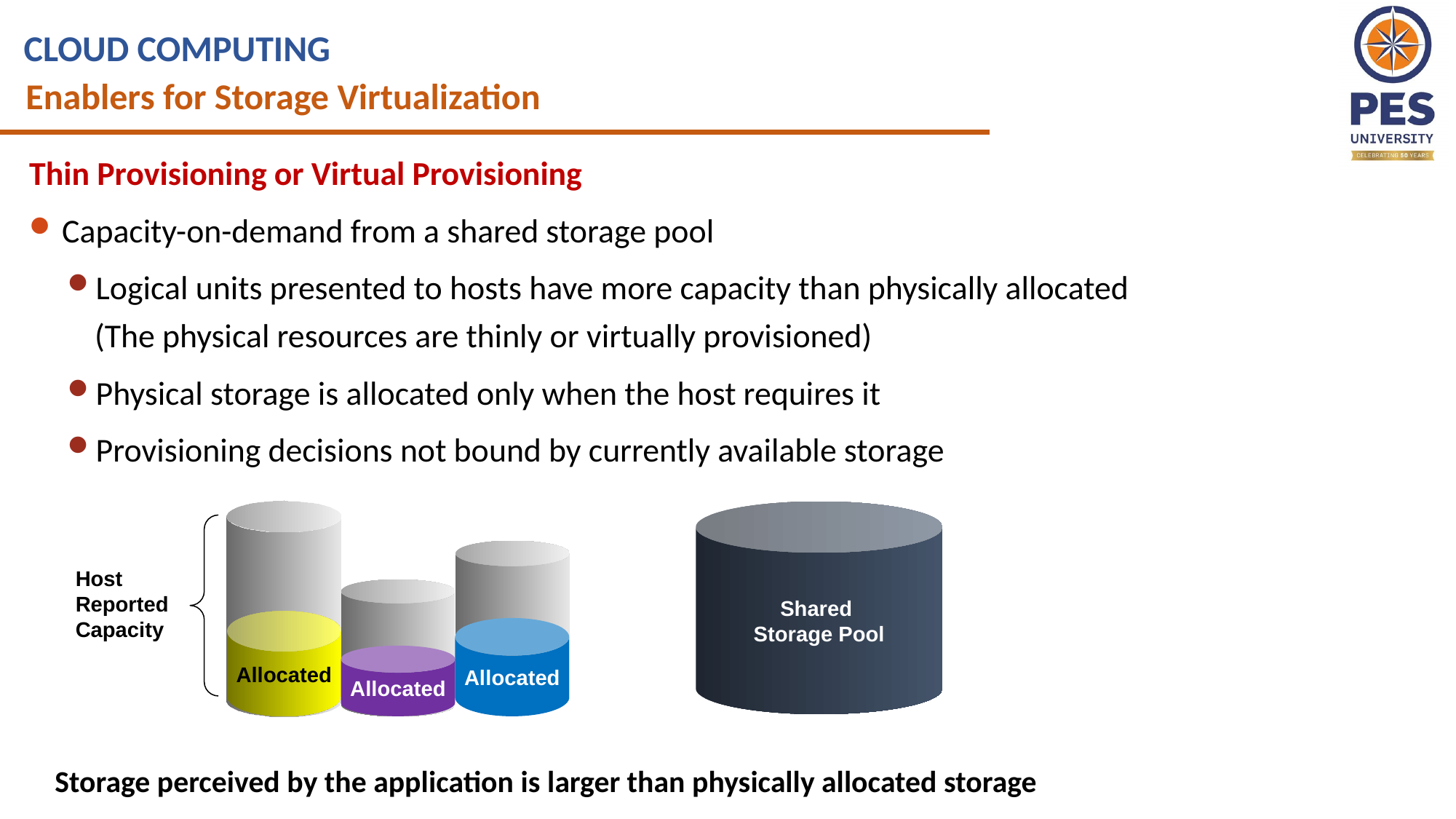

CLOUD COMPUTING
Enablers for Storage Virtualization
Thin Provisioning or Virtual Provisioning
Capacity-on-demand from a shared storage pool
Logical units presented to hosts have more capacity than physically allocated
(The physical resources are thinly or virtually provisioned)
Physical storage is allocated only when the host requires it
Provisioning decisions not bound by currently available storage

Host
Reported
Capacity

Allocated
Allocated
Allocated
Shared
Storage Pool
Storage perceived by the application is larger than physically allocated storage